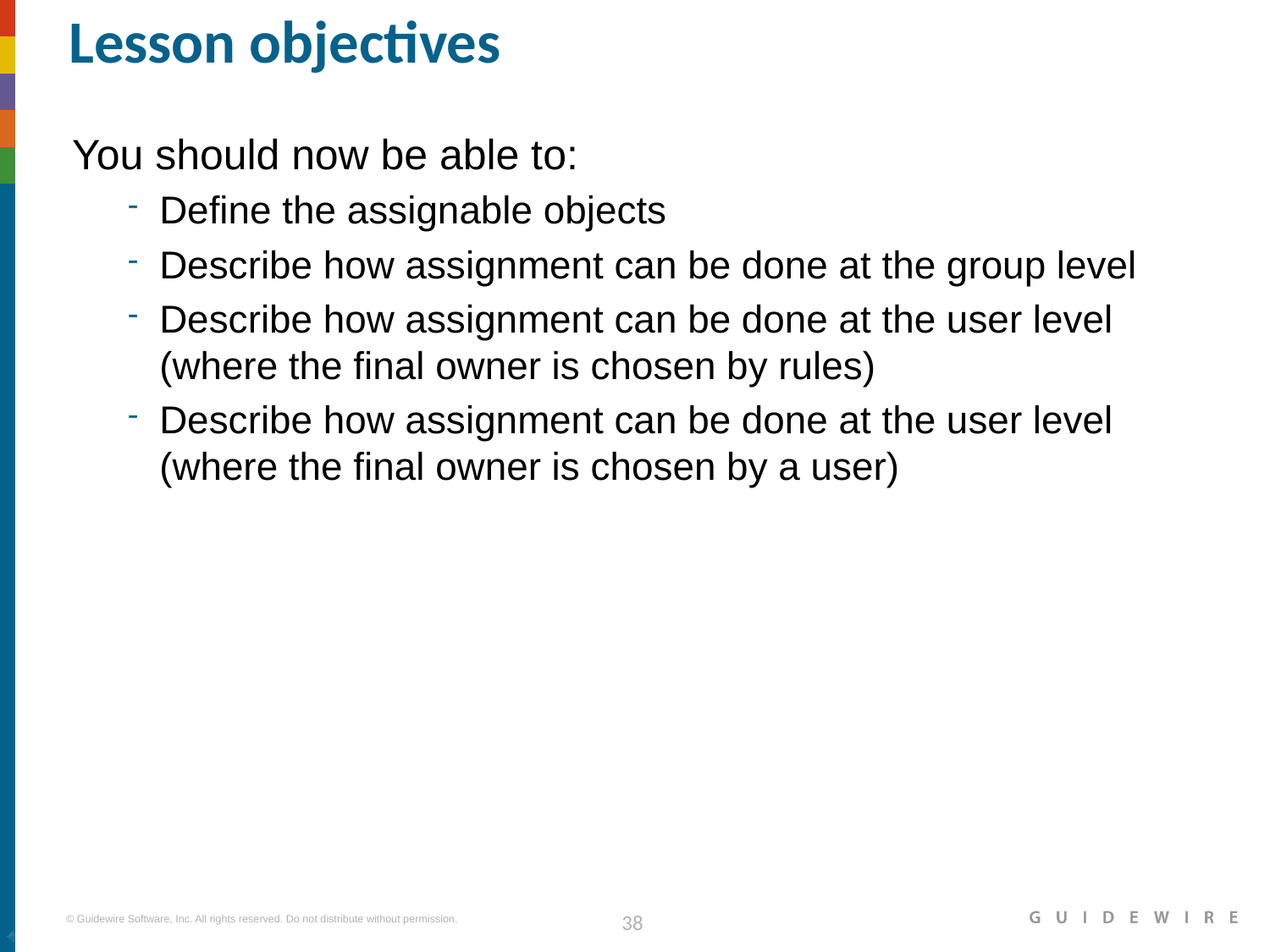

# Lesson objectives
You should now be able to:
Define the assignable objects
Describe how assignment can be done at the group level
Describe how assignment can be done at the user level (where the final owner is chosen by rules)
Describe how assignment can be done at the user level (where the final owner is chosen by a user)